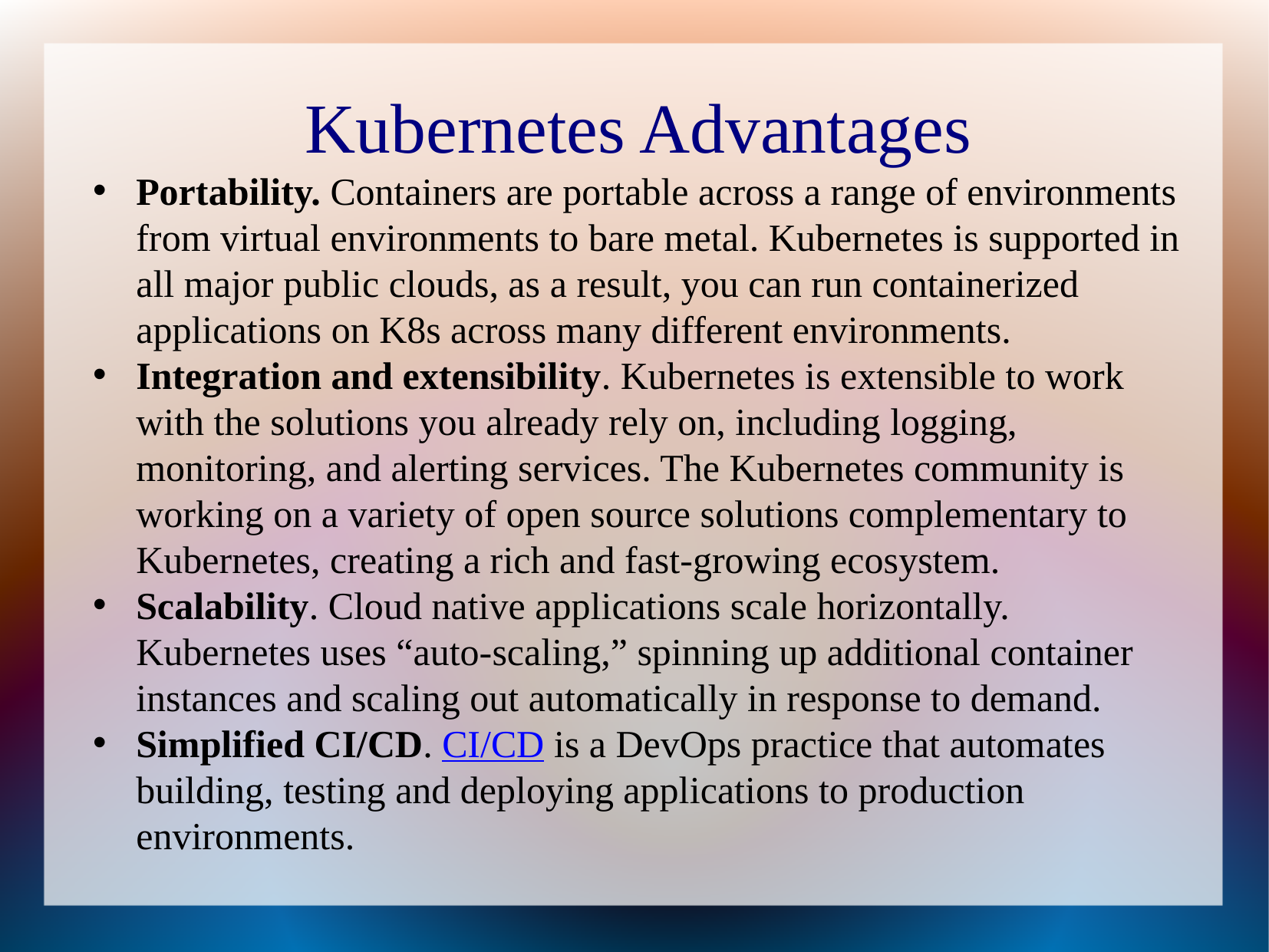

Kubernetes Advantages
Portability. Containers are portable across a range of environments from virtual environments to bare metal. Kubernetes is supported in all major public clouds, as a result, you can run containerized applications on K8s across many different environments.
Integration and extensibility. Kubernetes is extensible to work with the solutions you already rely on, including logging, monitoring, and alerting services. The Kubernetes community is working on a variety of open source solutions complementary to Kubernetes, creating a rich and fast-growing ecosystem.
Scalability. Cloud native applications scale horizontally. Kubernetes uses “auto-scaling,” spinning up additional container instances and scaling out automatically in response to demand.
Simplified CI/CD. CI/CD is a DevOps practice that automates building, testing and deploying applications to production environments.